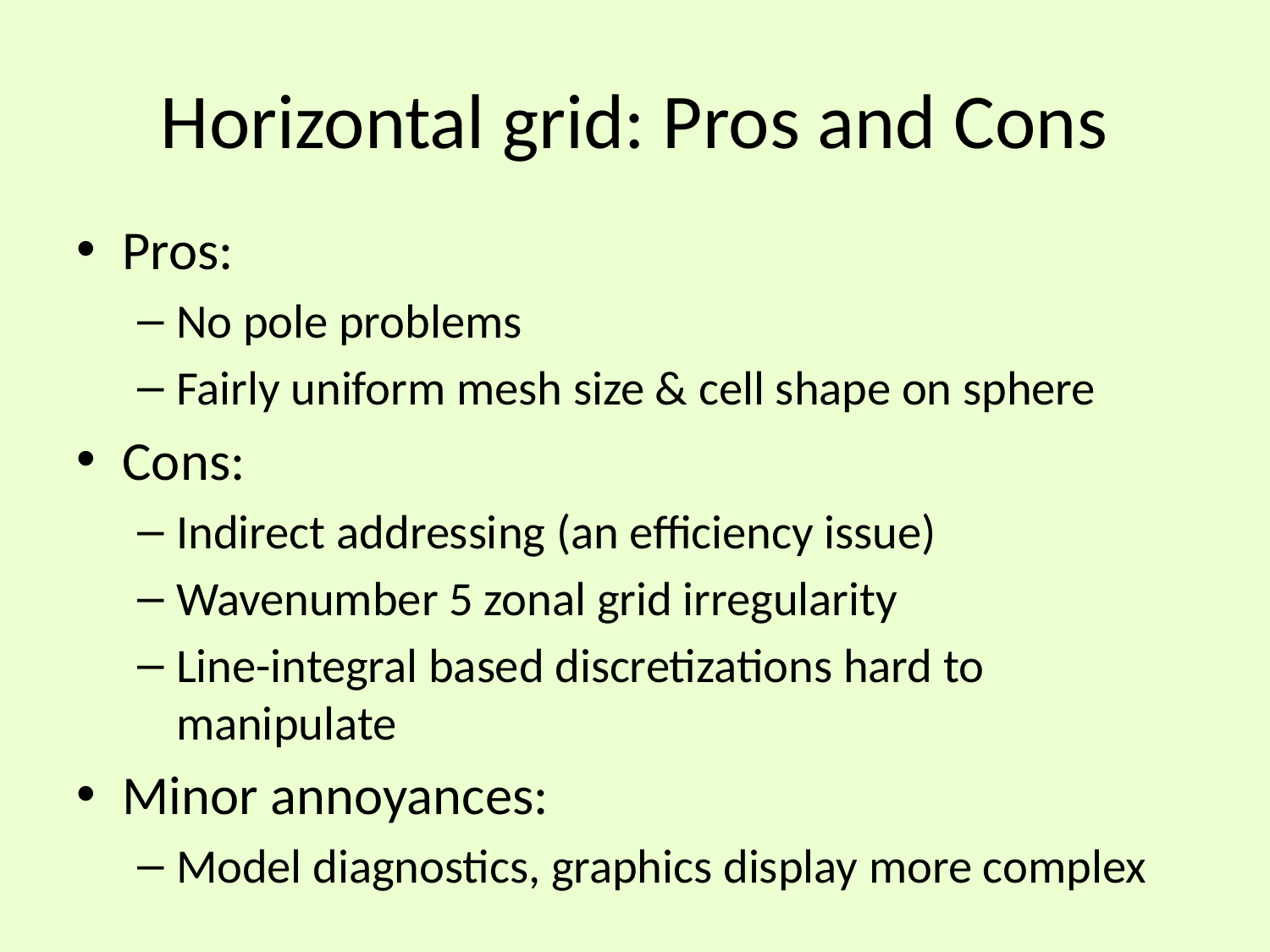

# Horizontal grid: Pros and Cons
Pros:
No pole problems
Fairly uniform mesh size & cell shape on sphere
Cons:
Indirect addressing (an efficiency issue)
Wavenumber 5 zonal grid irregularity
Line-integral based discretizations hard to manipulate
Minor annoyances:
Model diagnostics, graphics display more complex